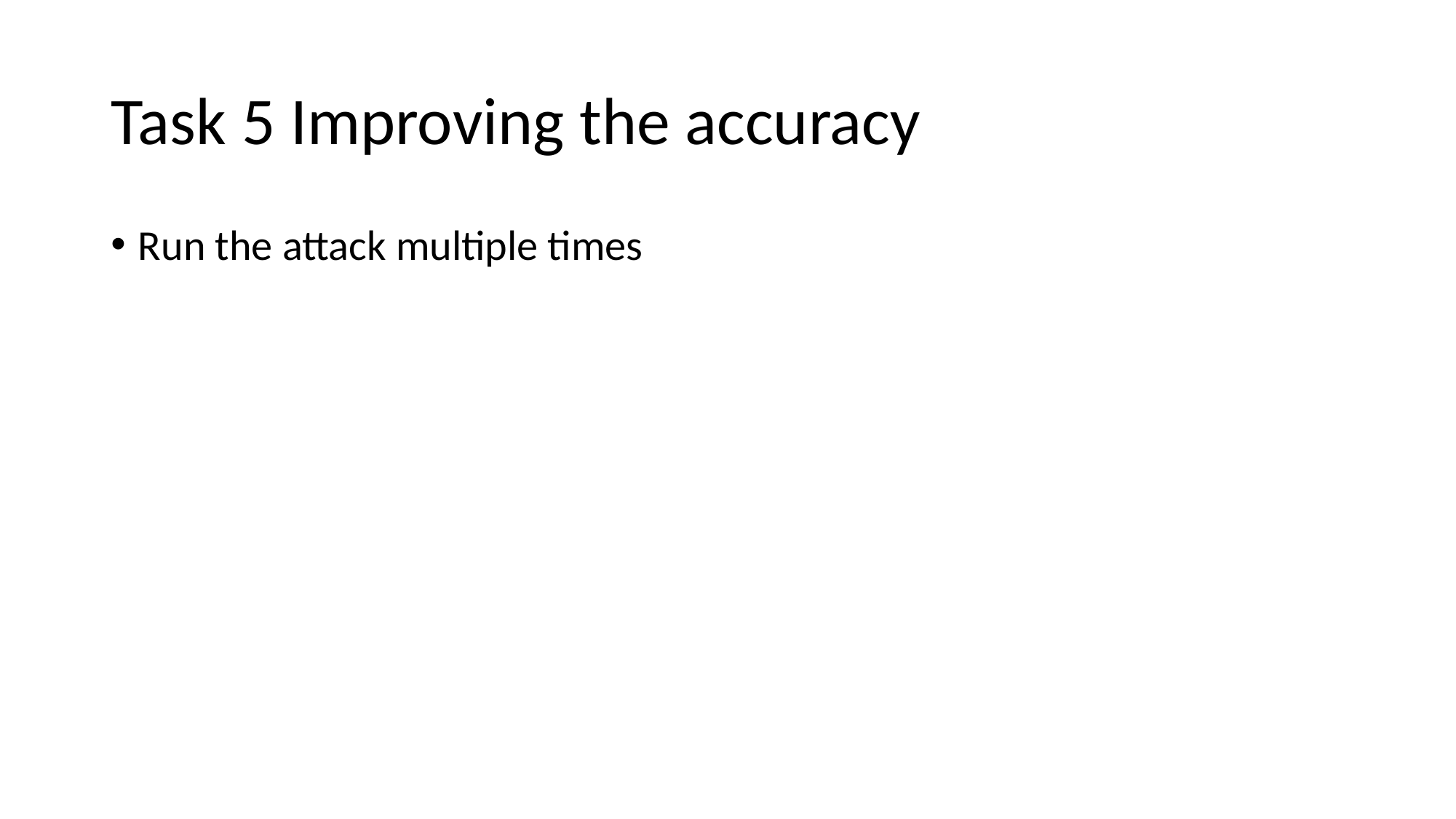

# Task 5 Improving the accuracy
Run the attack multiple times